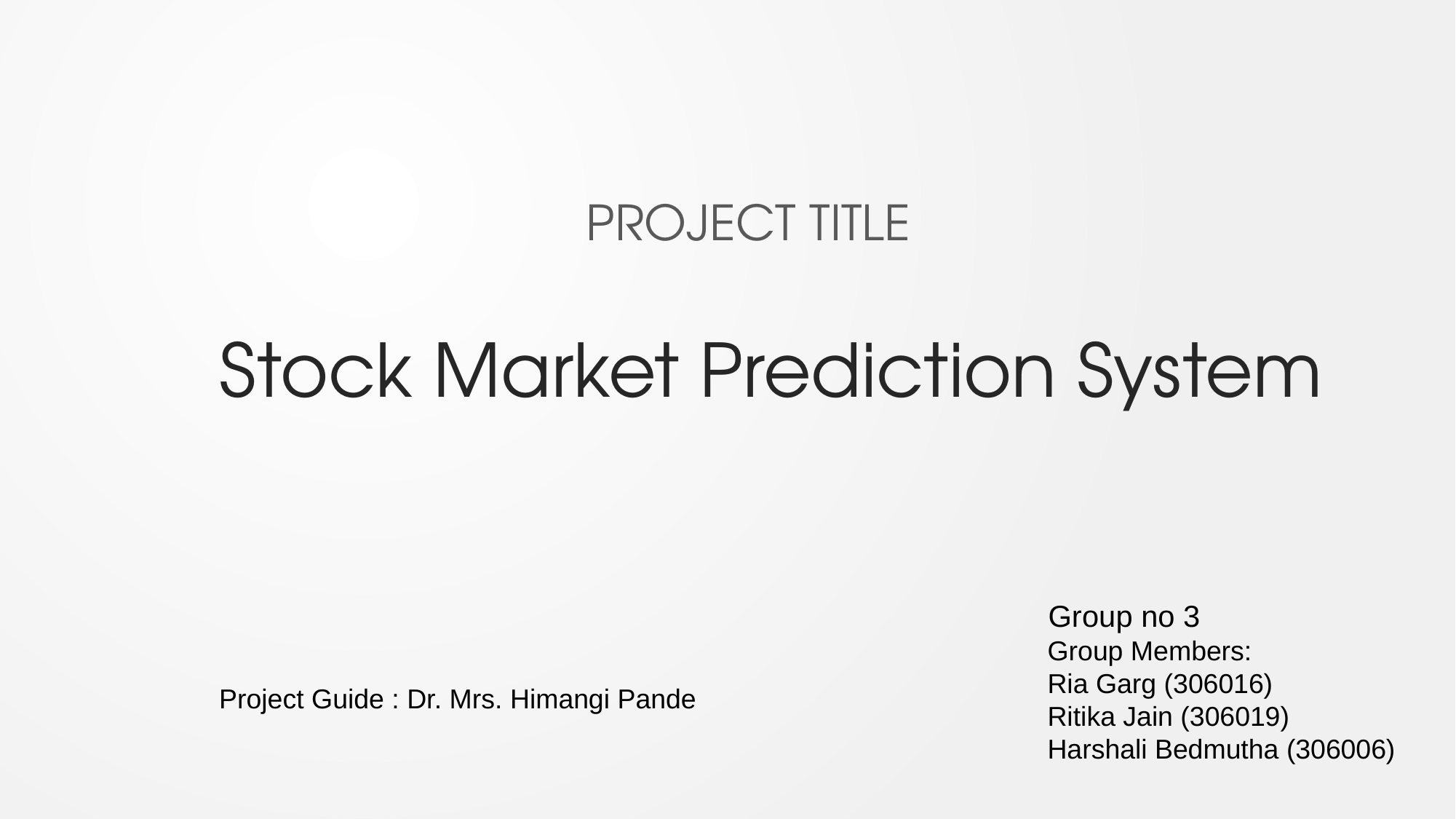

PROJECT TITLE
# Stock Market Prediction System
 Group no 3
 Group Members:
 Ria Garg (306016)
 Ritika Jain (306019)
 Harshali Bedmutha (306006)

Project Guide : Dr. Mrs. Himangi Pande